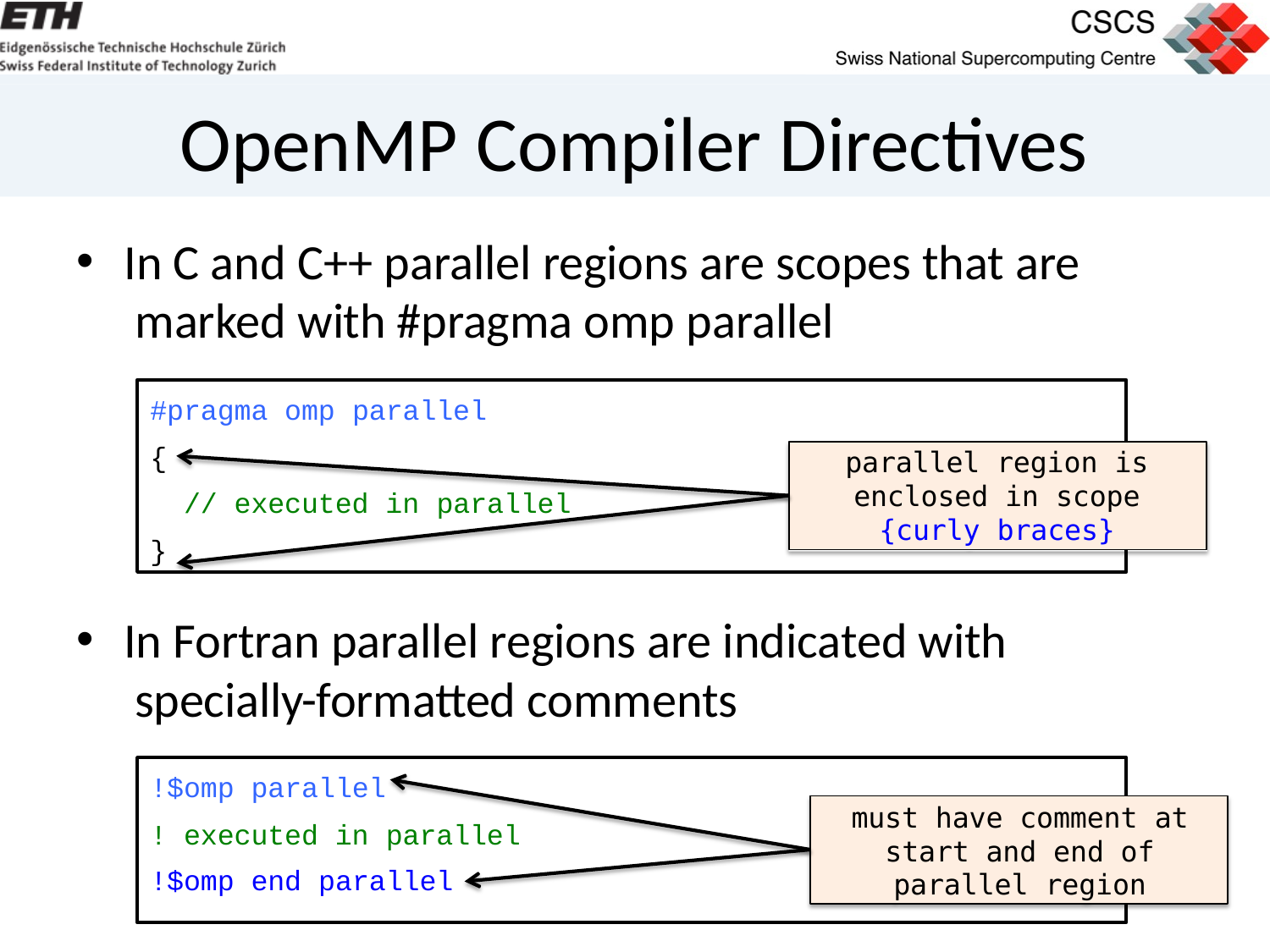

# OpenMP Compiler Directives
In C and C++ parallel regions are scopes that are  marked with #pragma omp parallel

#pragma omp parallel

{

parallel region is

enclosed in scope
// executed in parallel

{curly braces}
}

In Fortran parallel regions are indicated with  specially-formatted comments

!$omp parallel

must have comment at  start and end of  parallel region
! executed in parallel
!$omp end parallel